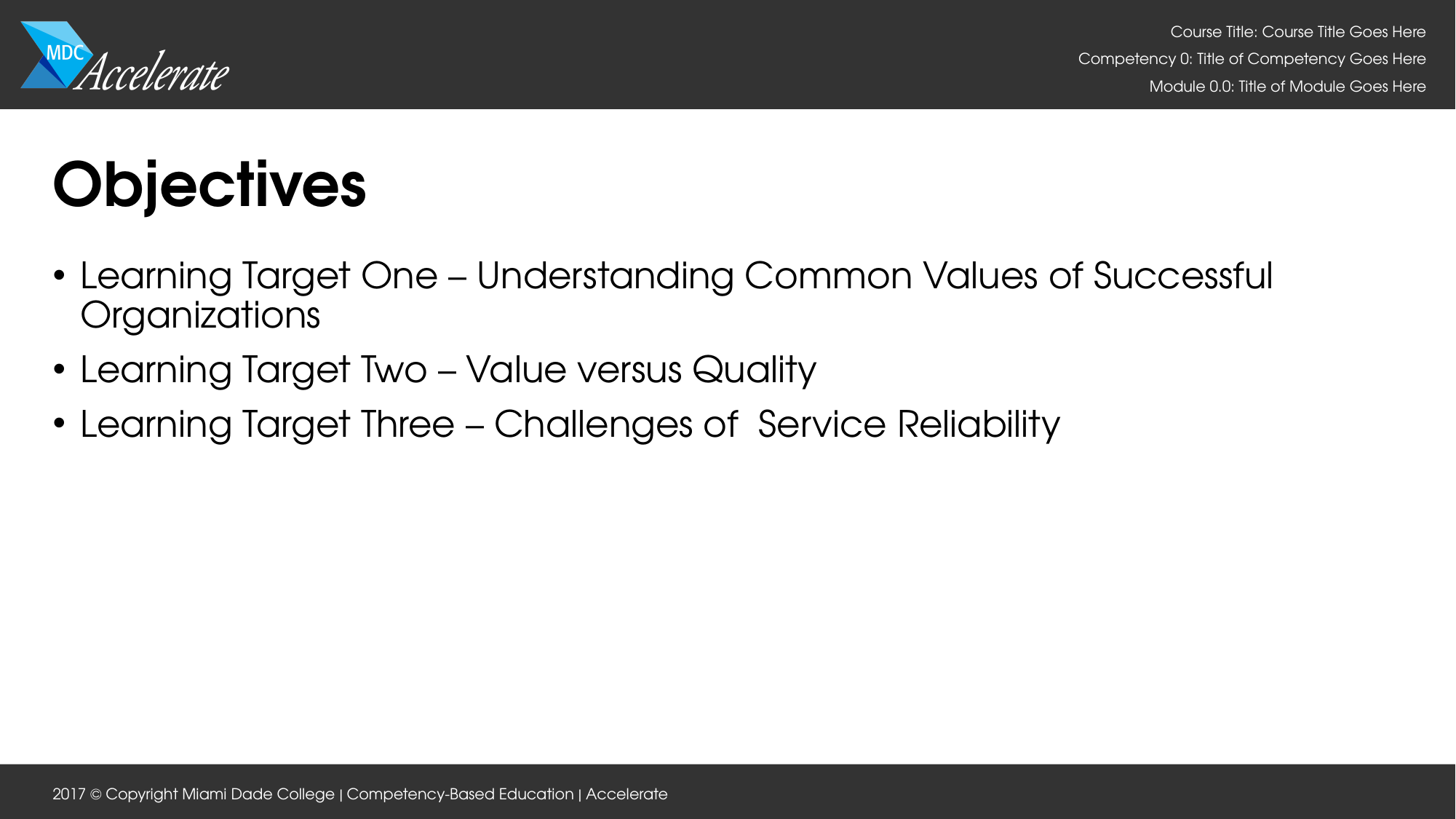

Objectives
Learning Target One – Understanding Common Values of Successful Organizations
Learning Target Two – Value versus Quality
Learning Target Three – Challenges of  Service Reliability